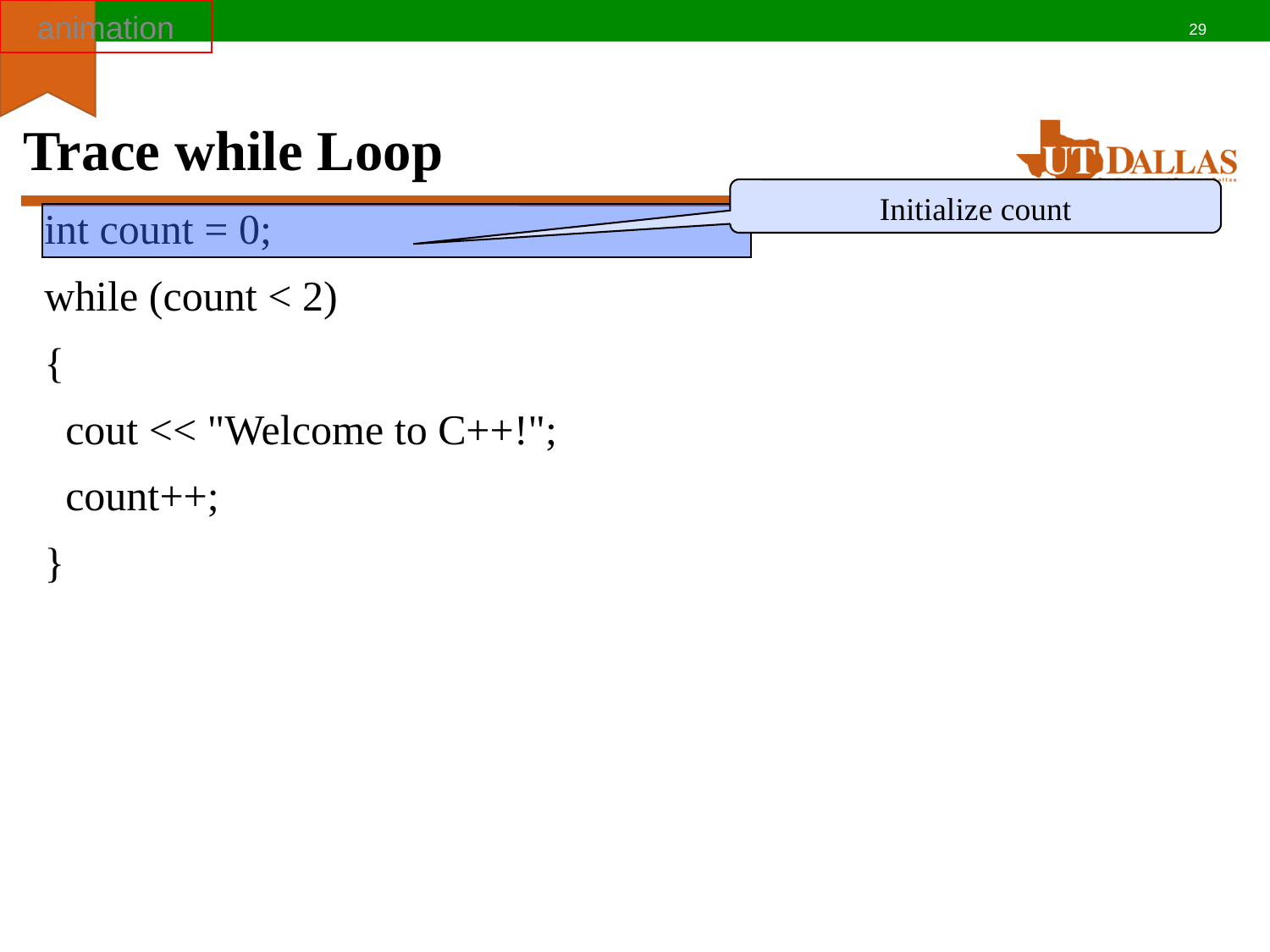

animation
29
# Trace while Loop
Initialize count
int count = 0;
while (count < 2)
{
  cout << "Welcome to C++!";
  count++;
}